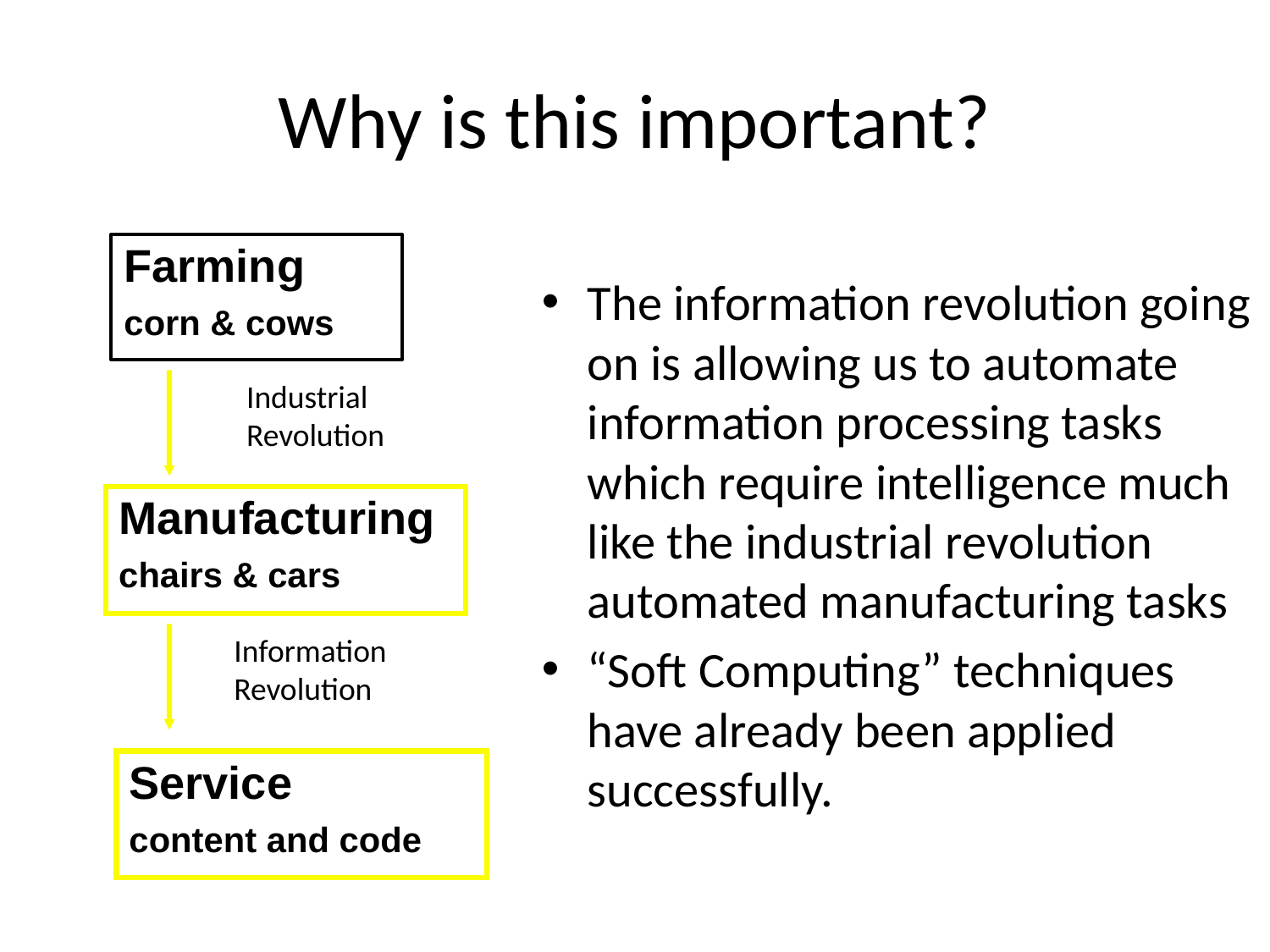

# Why is this important?
Farming
corn & cows
The information revolution going on is allowing us to automate information processing tasks which require intelligence much like the industrial revolution automated manufacturing tasks
“Soft Computing” techniques have already been applied successfully.

Industrial
Revolution
Manufacturing
chairs & cars

Information
Revolution
Service
content and code